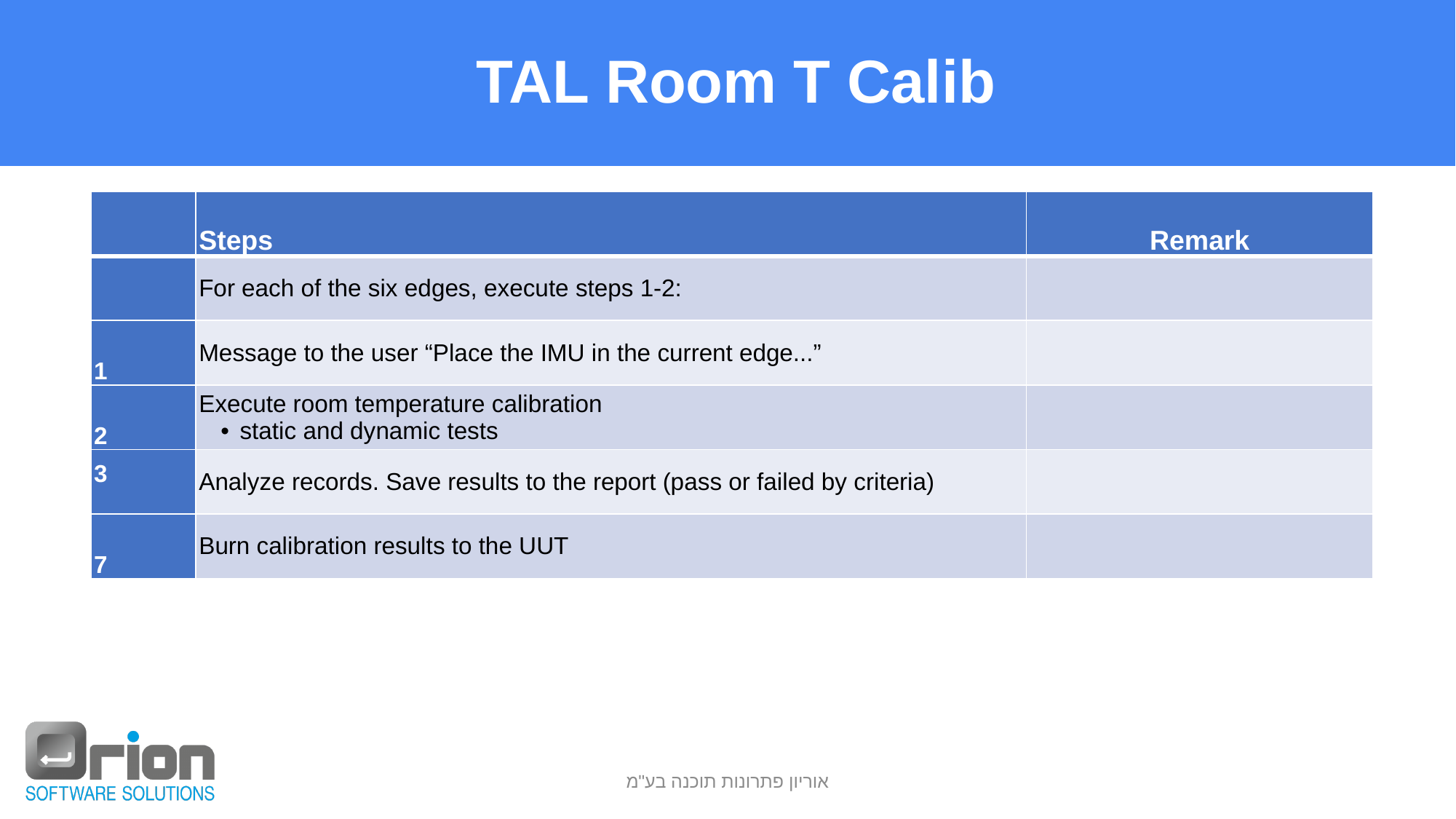

# TAL Room T Calib
|  | Steps | Remark |
| --- | --- | --- |
|  | For each of the six edges, execute steps 1-2: |  |
| 1 | Message to the user “Place the IMU in the current edge...” |  |
| 2 | Execute room temperature calibration static and dynamic tests |  |
| 3 | Analyze records. Save results to the report (pass or failed by criteria) |  |
| 7 | Burn calibration results to the UUT |  |
אוריון פתרונות תוכנה בע"מ